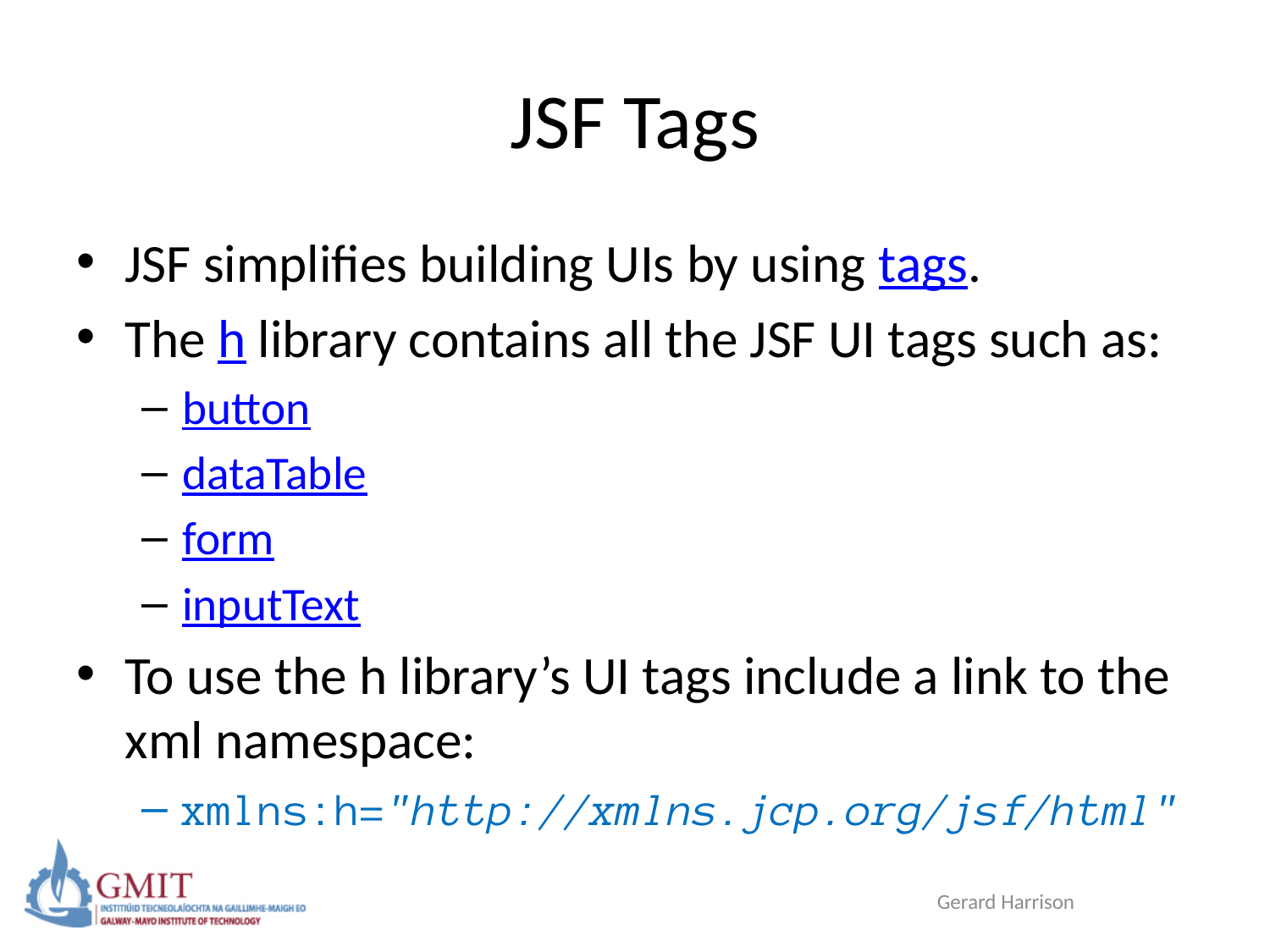

# JSF Tags
JSF simplifies building UIs by using tags.
The h library contains all the JSF UI tags such as:
button
dataTable
form
inputText
To use the h library’s UI tags include a link to the xml namespace:
xmlns:h="http://xmlns.jcp.org/jsf/html"
Gerard Harrison
9